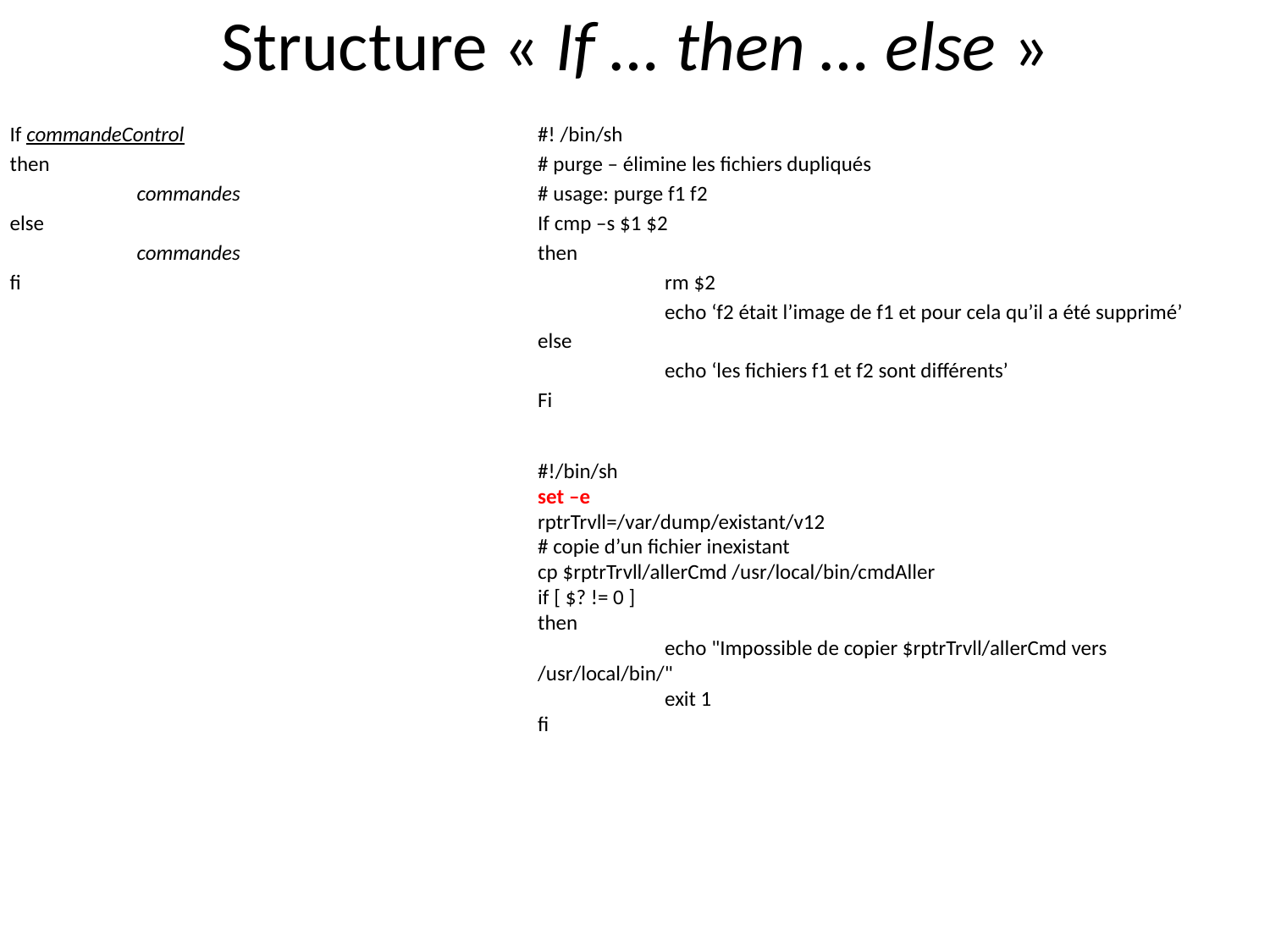

# Structure « If … then … else »
If commandeControl
then
	commandes
else
	commandes
fi
#! /bin/sh
# purge – élimine les fichiers dupliqués
# usage: purge f1 f2
If cmp –s $1 $2
then
	rm $2
	echo ‘f2 était l’image de f1 et pour cela qu’il a été supprimé’
else
	echo ‘les fichiers f1 et f2 sont différents’
Fi

#!/bin/sh
set –e
rptrTrvll=/var/dump/existant/v12
# copie d’un fichier inexistant
cp $rptrTrvll/allerCmd /usr/local/bin/cmdAller
if [ $? != 0 ]
then
	echo "Impossible de copier $rptrTrvll/allerCmd vers /usr/local/bin/"
	exit 1
fi